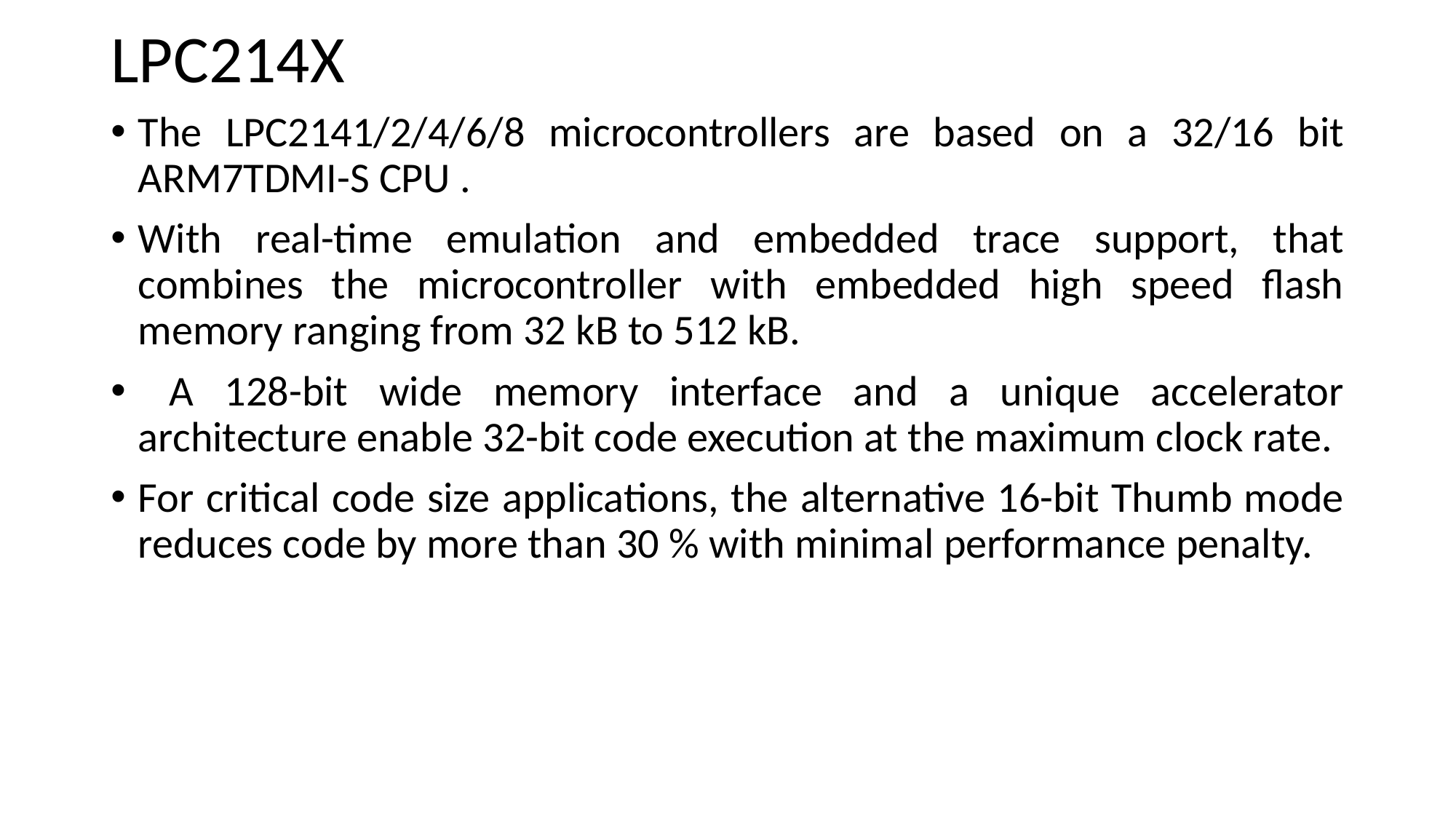

# LPC214X
The LPC2141/2/4/6/8 microcontrollers are based on a 32/16 bit ARM7TDMI-S CPU .
With real-time emulation and embedded trace support, that combines the microcontroller with embedded high speed flash memory ranging from 32 kB to 512 kB.
 A 128-bit wide memory interface and a unique accelerator architecture enable 32-bit code execution at the maximum clock rate.
For critical code size applications, the alternative 16-bit Thumb mode reduces code by more than 30 % with minimal performance penalty.